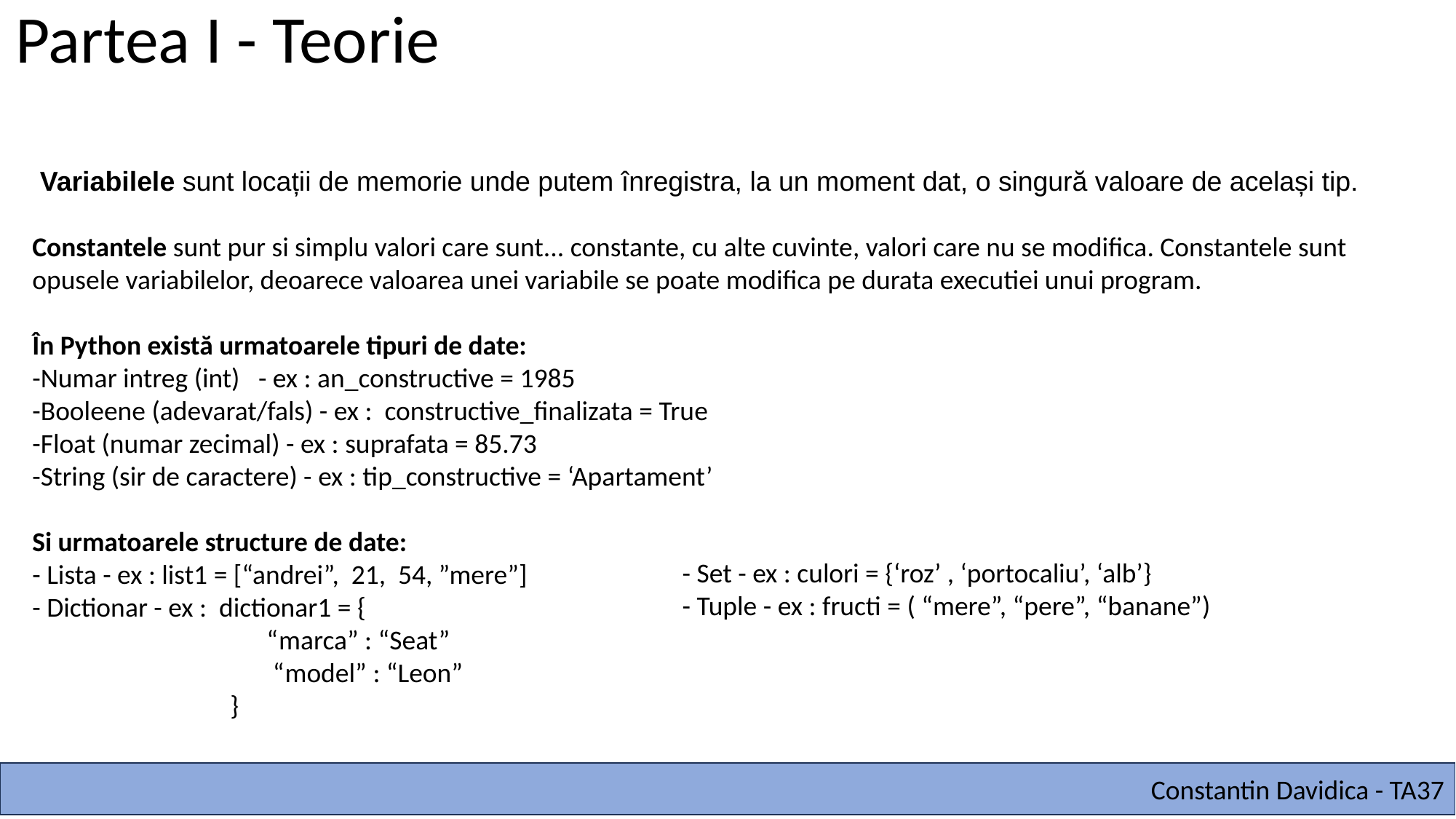

Partea I - Teorie
 Variabilele sunt locații de memorie unde putem înregistra, la un moment dat, o singură valoare de același tip.

Constantele sunt pur si simplu valori care sunt... constante, cu alte cuvinte, valori care nu se modifica. Constantele sunt opusele variabilelor, deoarece valoarea unei variabile se poate modifica pe durata executiei unui program.

În Python există urmatoarele tipuri de date:
-Numar intreg (int)   - ex : an_constructive = 1985
-Booleene (adevarat/fals) - ex :  constructive_finalizata = True
-Float (numar zecimal) - ex : suprafata = 85.73
-String (sir de caractere) - ex : tip_constructive = ‘Apartament’

Si urmatoarele structure de date:
- Lista - ex : list1 = [“andrei”,  21,  54, ”mere”]
- Dictionar - ex :  dictionar1 = {
                                      “marca” : “Seat”
                                       “model” : “Leon”
                                }

- Set - ex : culori = {‘roz’ , ‘portocaliu’, ‘alb’}
- Tuple - ex : fructi = ( “mere”, “pere”, “banane”)

Constantin Davidica - TA37